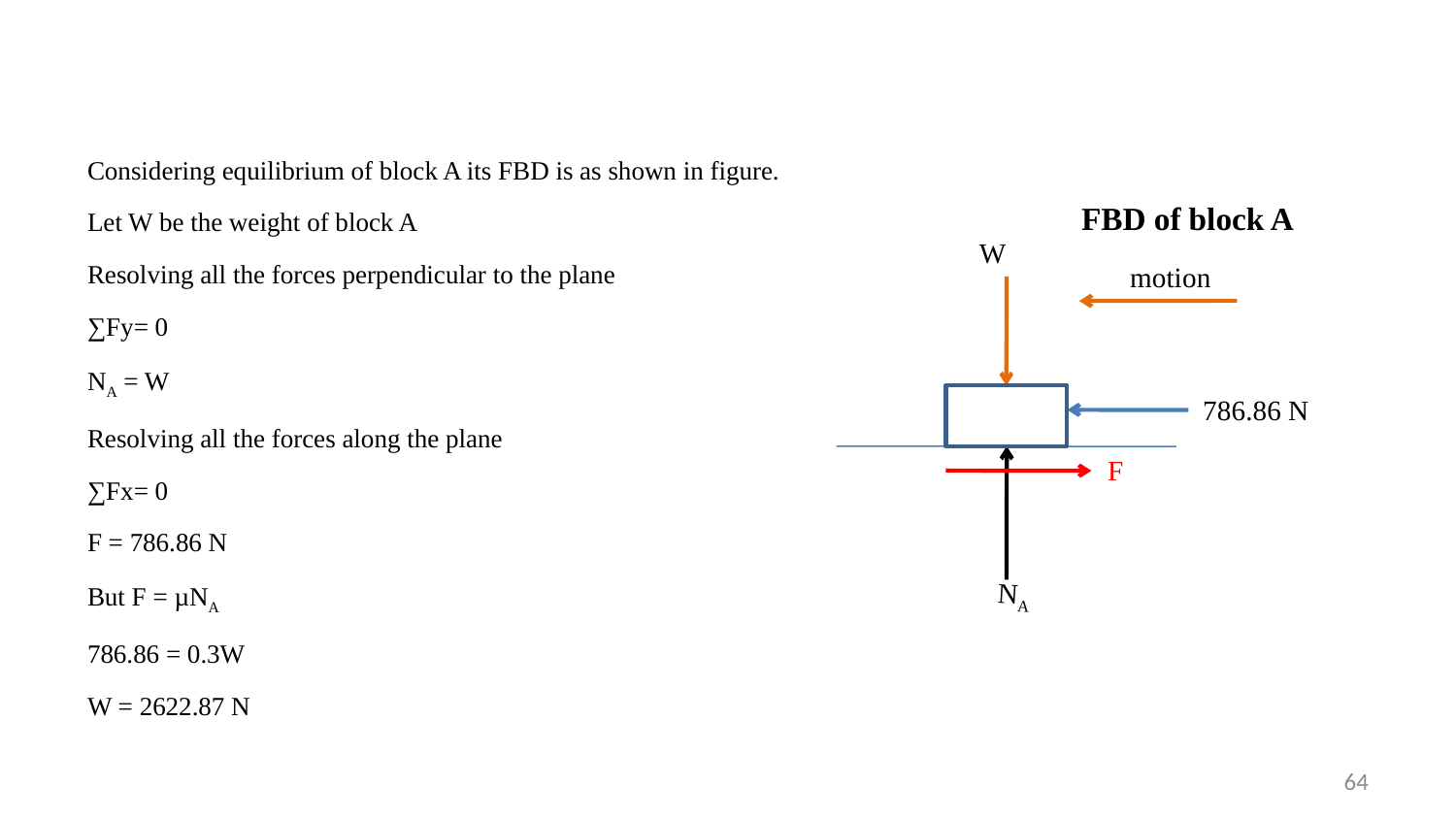

Considering equilibrium of block A its FBD is as shown in figure.
Let W be the weight of block A
Resolving all the forces perpendicular to the plane
∑Fy= 0
NA = W
Resolving all the forces along the plane
∑Fx= 0
F = 786.86 N
But F = µNA
786.86 = 0.3W
W = 2622.87 N

FBD of block A
 W
motion

786.86 N
F
NA
64